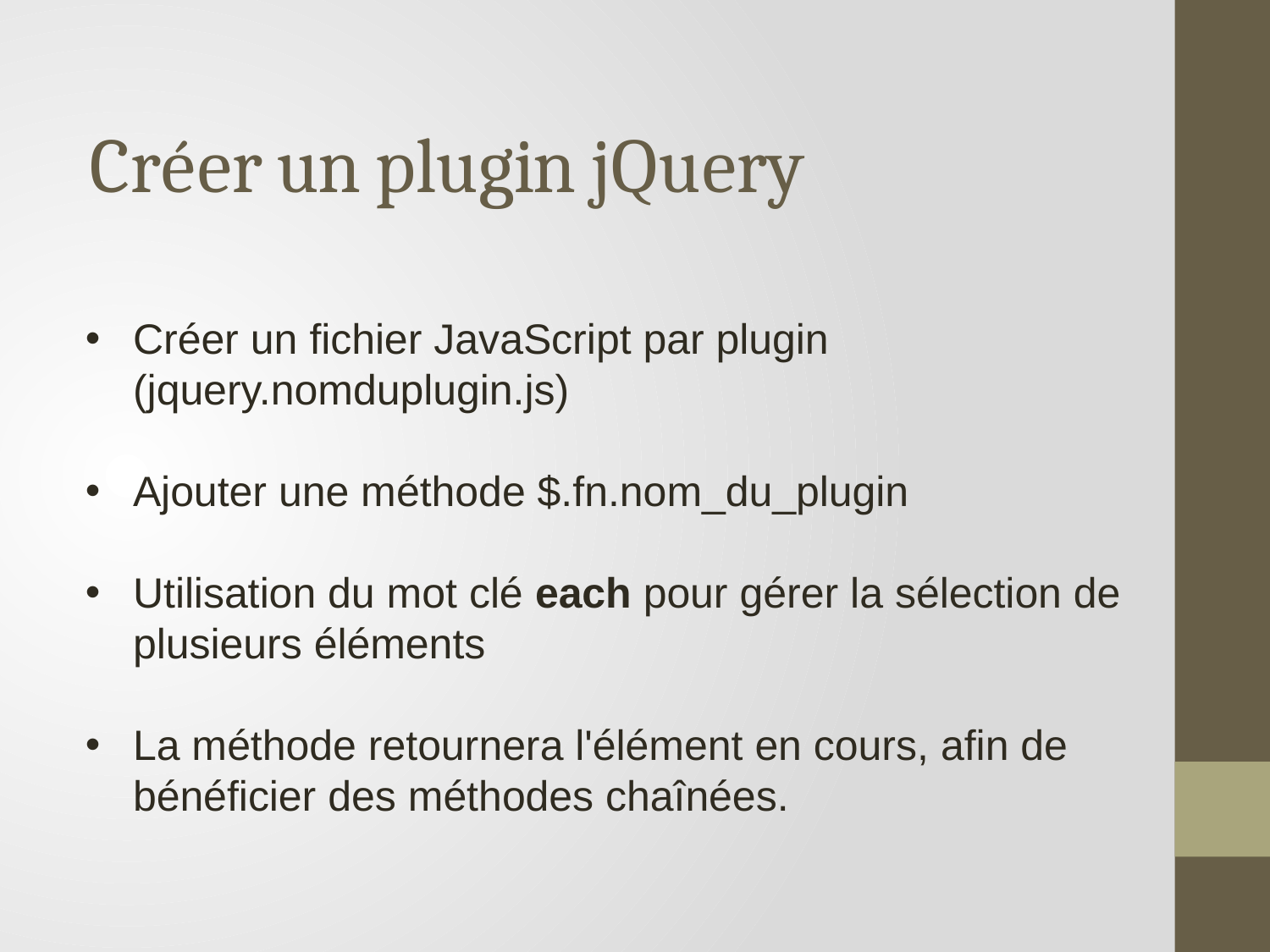

# Créer un plugin jQuery
Créer un fichier JavaScript par plugin (jquery.nomduplugin.js)

Ajouter une méthode $.fn.nom_du_plugin

Utilisation du mot clé each pour gérer la sélection de plusieurs éléments

La méthode retournera l'élément en cours, afin de bénéficier des méthodes chaînées.